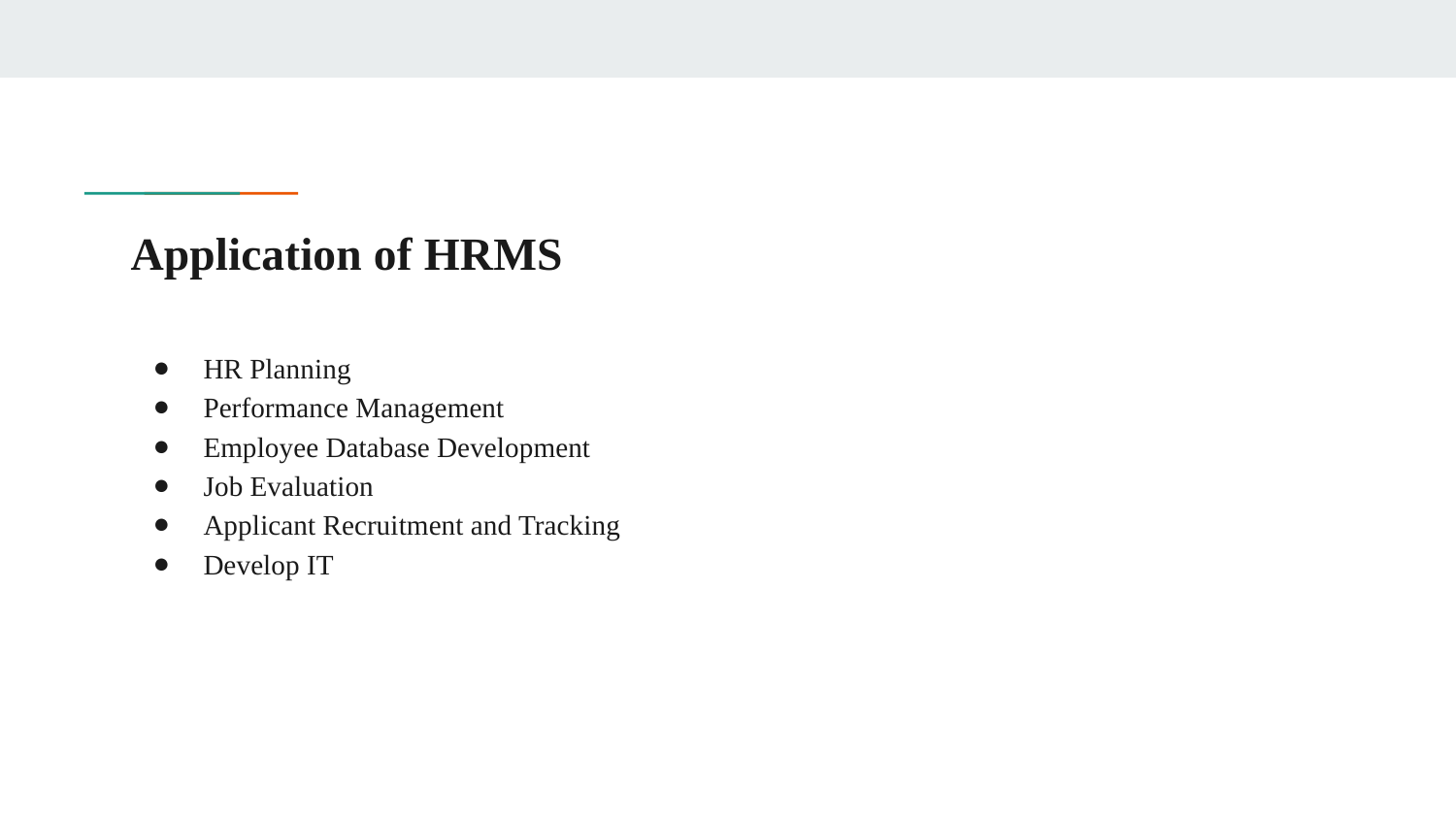

# Application of HRMS
HR Planning
Performance Management
Employee Database Development
Job Evaluation
Applicant Recruitment and Tracking
Develop IT